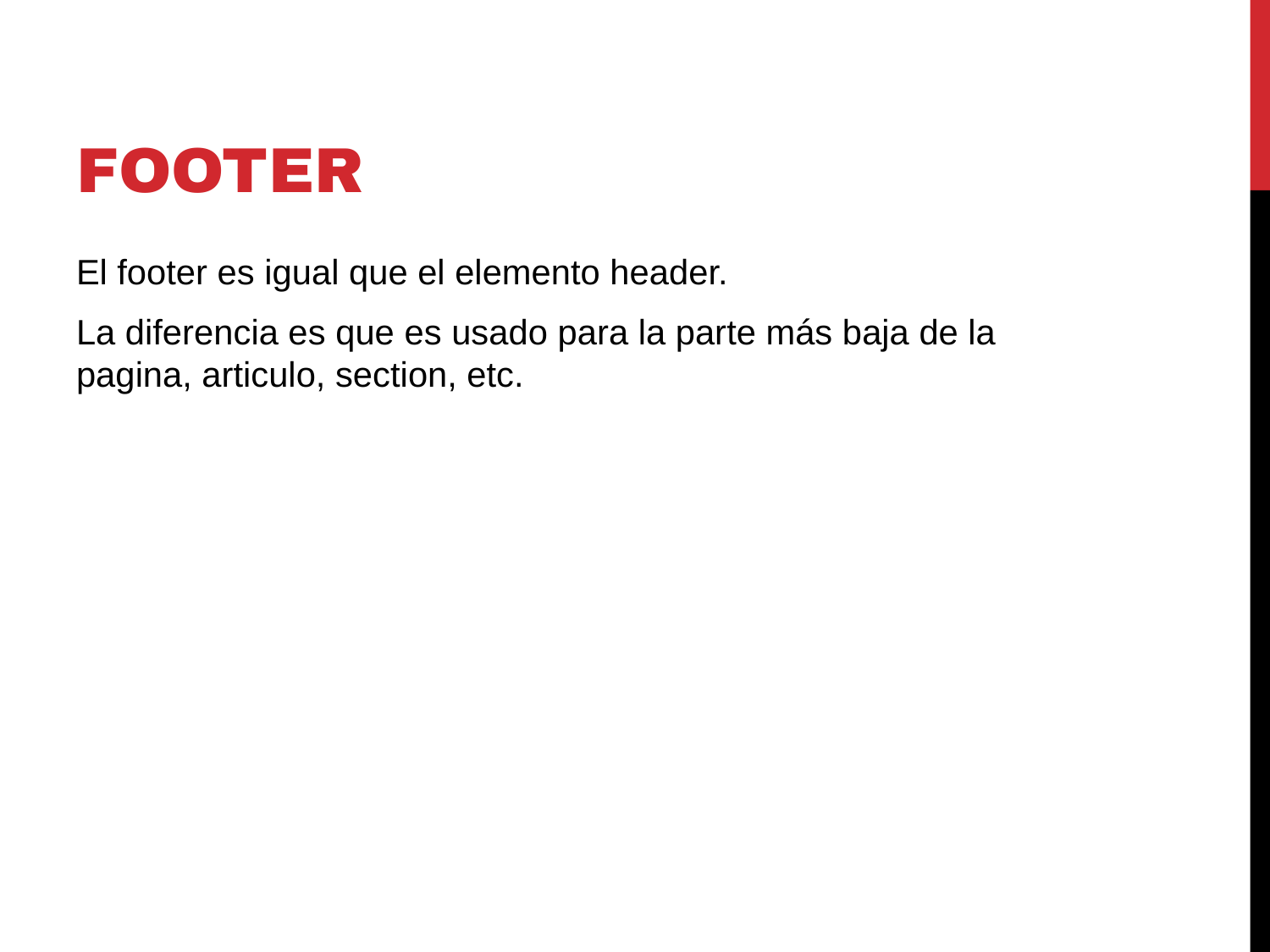

# footer
El footer es igual que el elemento header.
La diferencia es que es usado para la parte más baja de la pagina, articulo, section, etc.